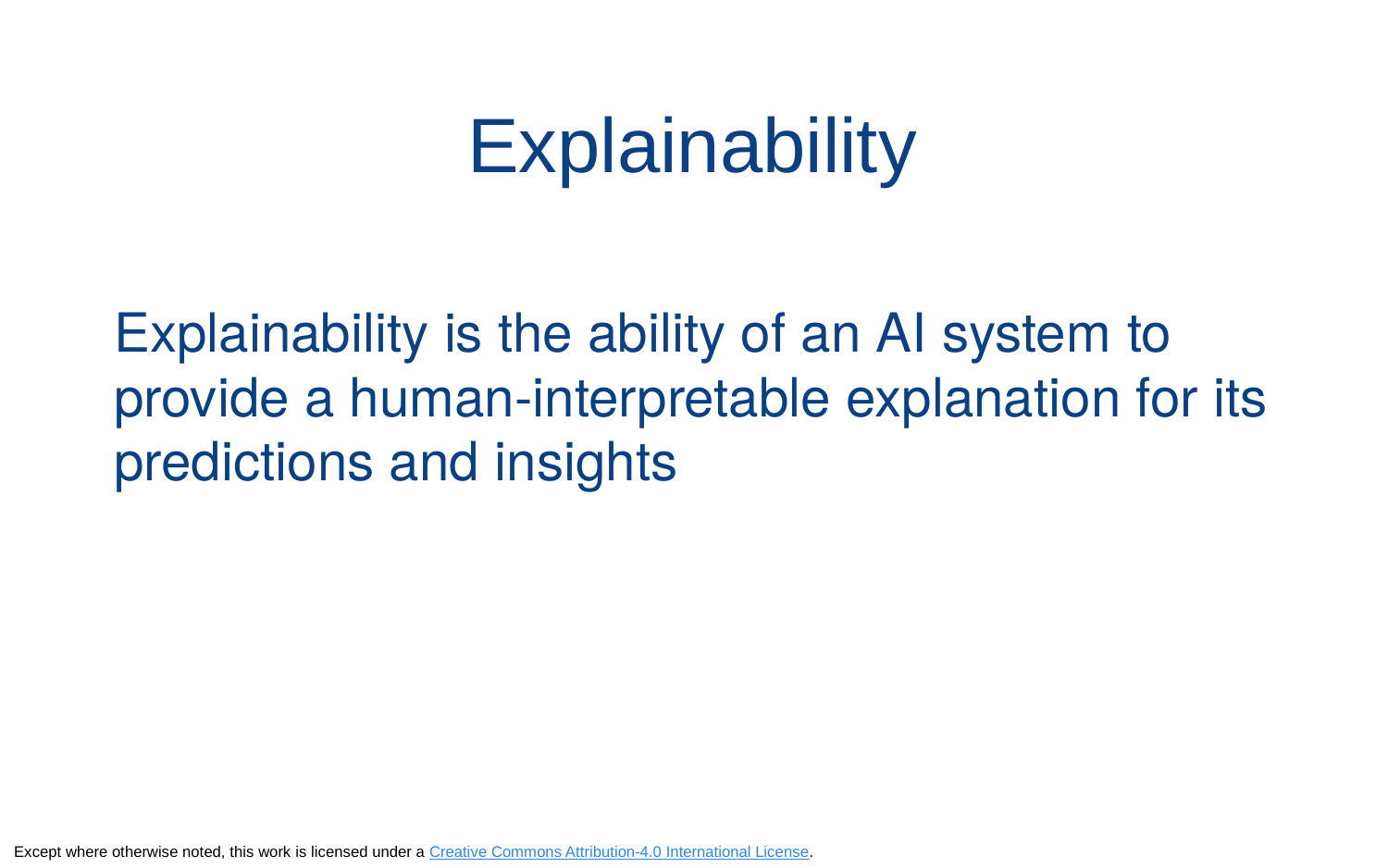

# Explainability

Explainability is the ability of an AI system to provide a human-interpretable explanation for its predictions and insights